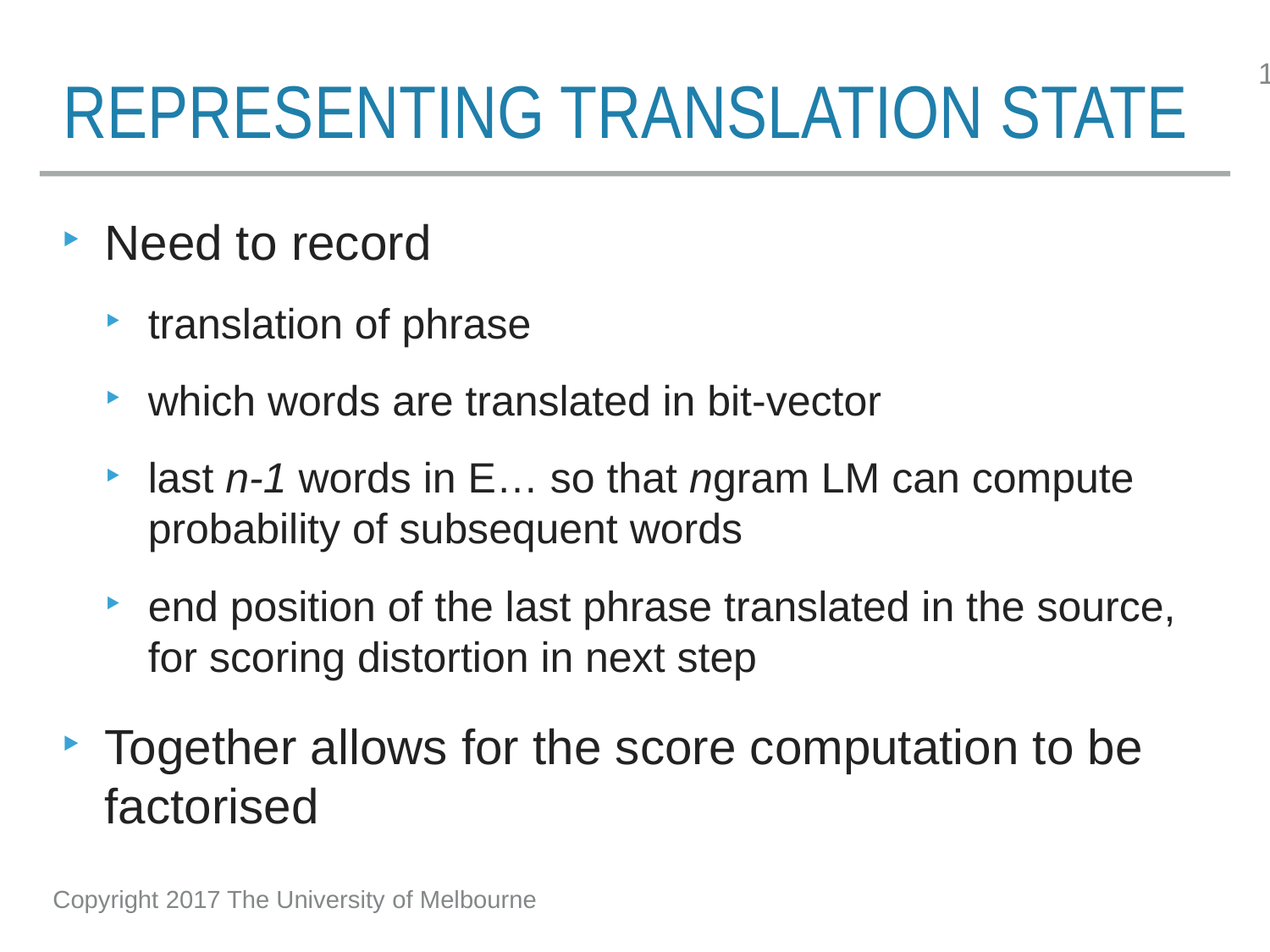

# representing translation state
Need to record
translation of phrase
which words are translated in bit-vector
last n-1 words in E… so that ngram LM can compute probability of subsequent words
end position of the last phrase translated in the source, for scoring distortion in next step
Together allows for the score computation to be factorised